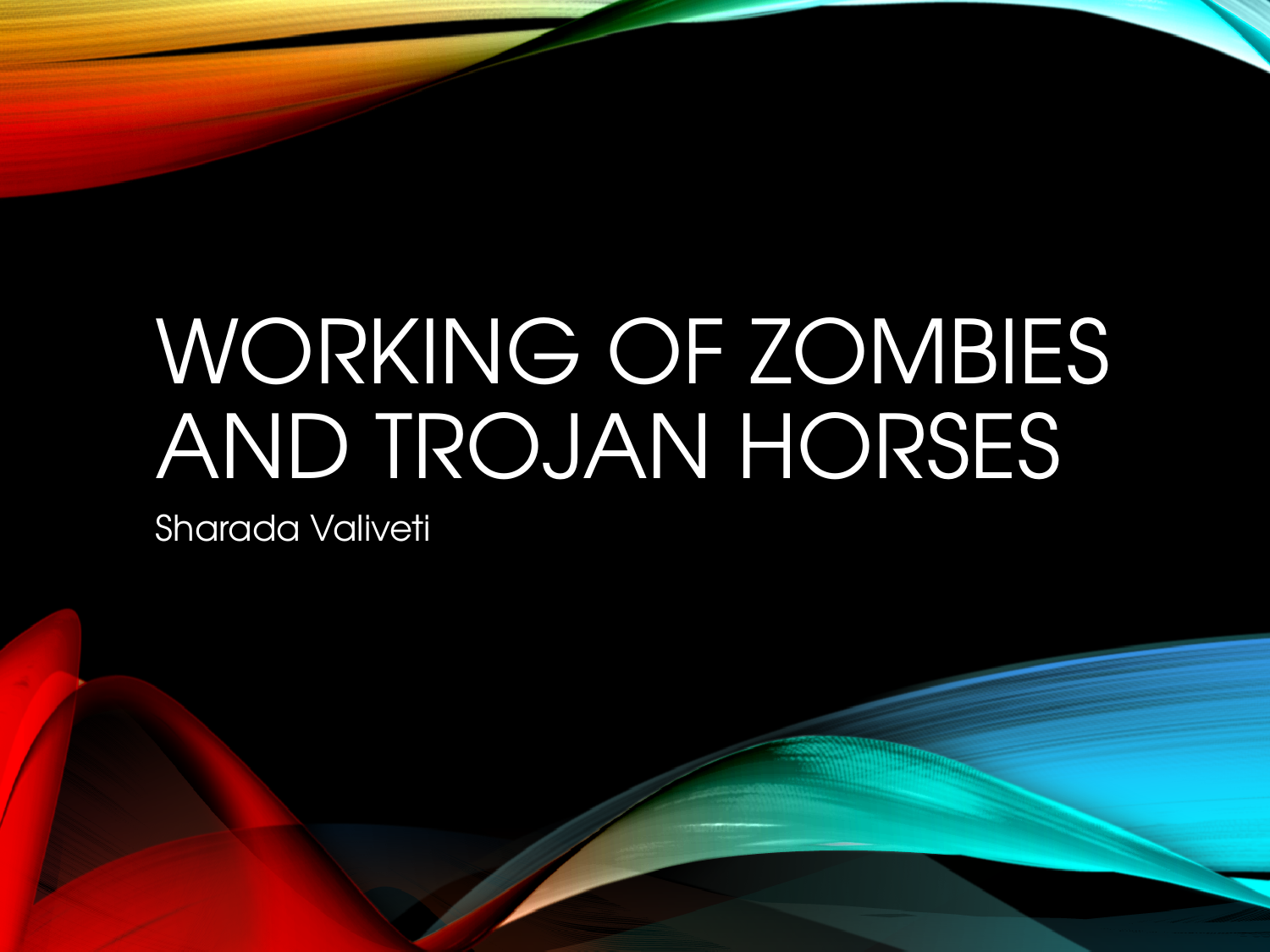

# Working of zombies and Trojan horses
Sharada Valiveti